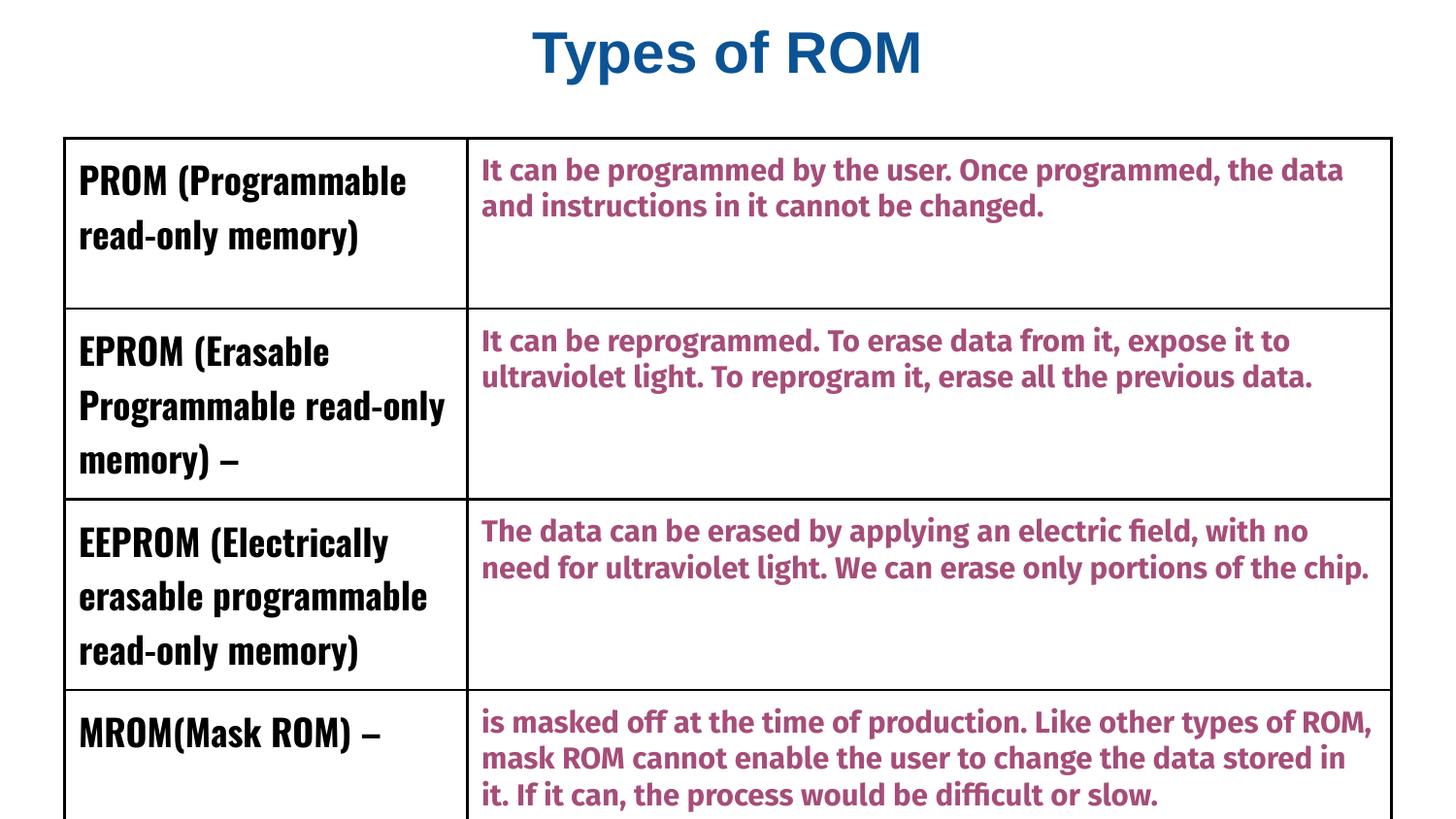

# Types of ROM
| PROM (Programmable read-only memory) | It can be programmed by the user. Once programmed, the data and instructions in it cannot be changed. |
| --- | --- |
| EPROM (Erasable Programmable read-only memory) – | It can be reprogrammed. To erase data from it, expose it to ultraviolet light. To reprogram it, erase all the previous data. |
| EEPROM (Electrically erasable programmable read-only memory) | The data can be erased by applying an electric field, with no need for ultraviolet light. We can erase only portions of the chip. |
| MROM(Mask ROM) – | is masked off at the time of production. Like other types of ROM, mask ROM cannot enable the user to change the data stored in it. If it can, the process would be difficult or slow. |